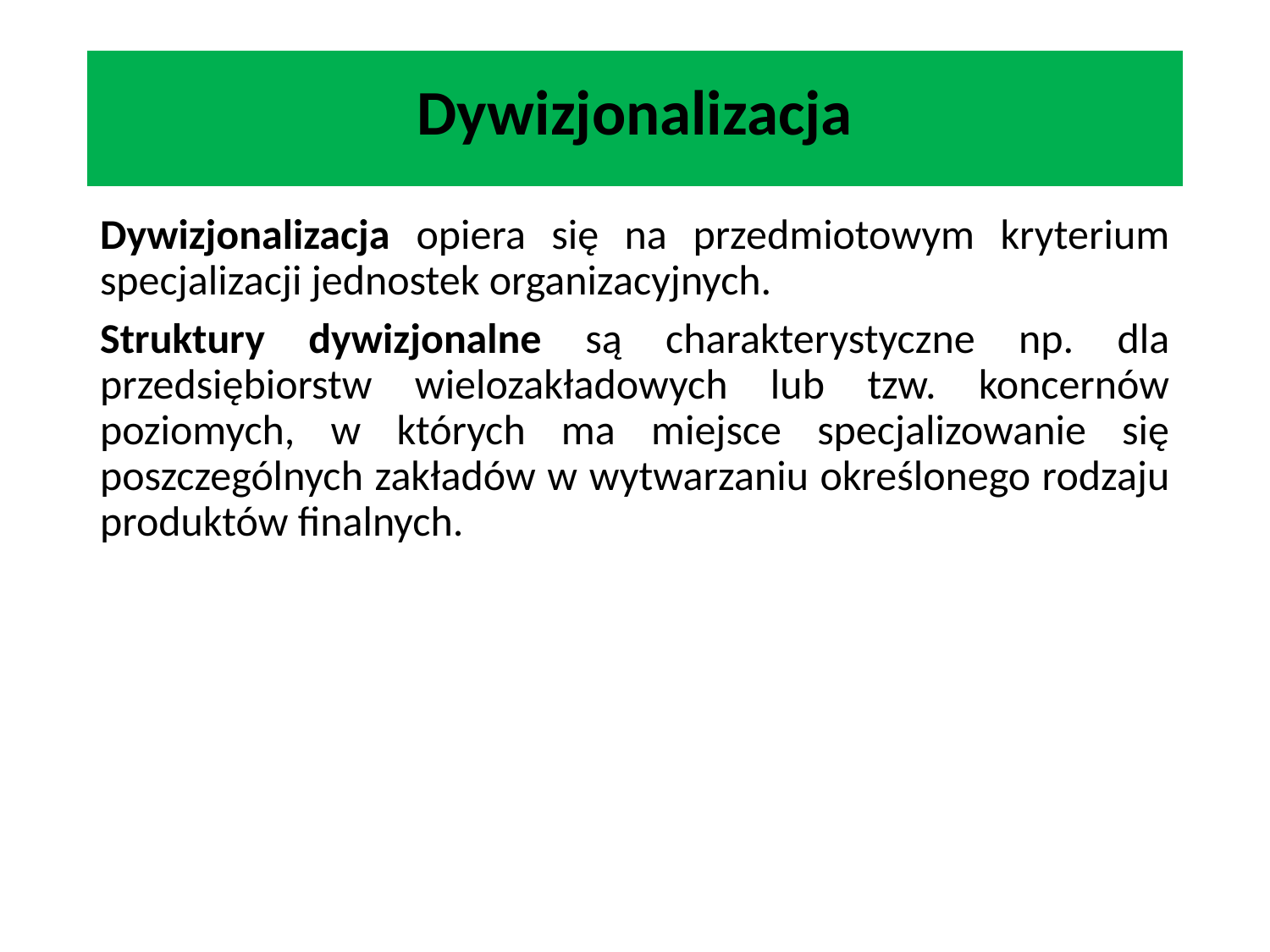

# Dywizjonalizacja
Dywizjonalizacja opiera się na przedmiotowym kryterium specjalizacji jednostek organizacyjnych.
Struktury dywizjonalne są charakterystyczne np. dla przedsiębiorstw wielozakładowych lub tzw. koncernów poziomych, w których ma miejsce specjalizowanie się poszczególnych zakładów w wytwarzaniu określonego rodzaju produktów finalnych.